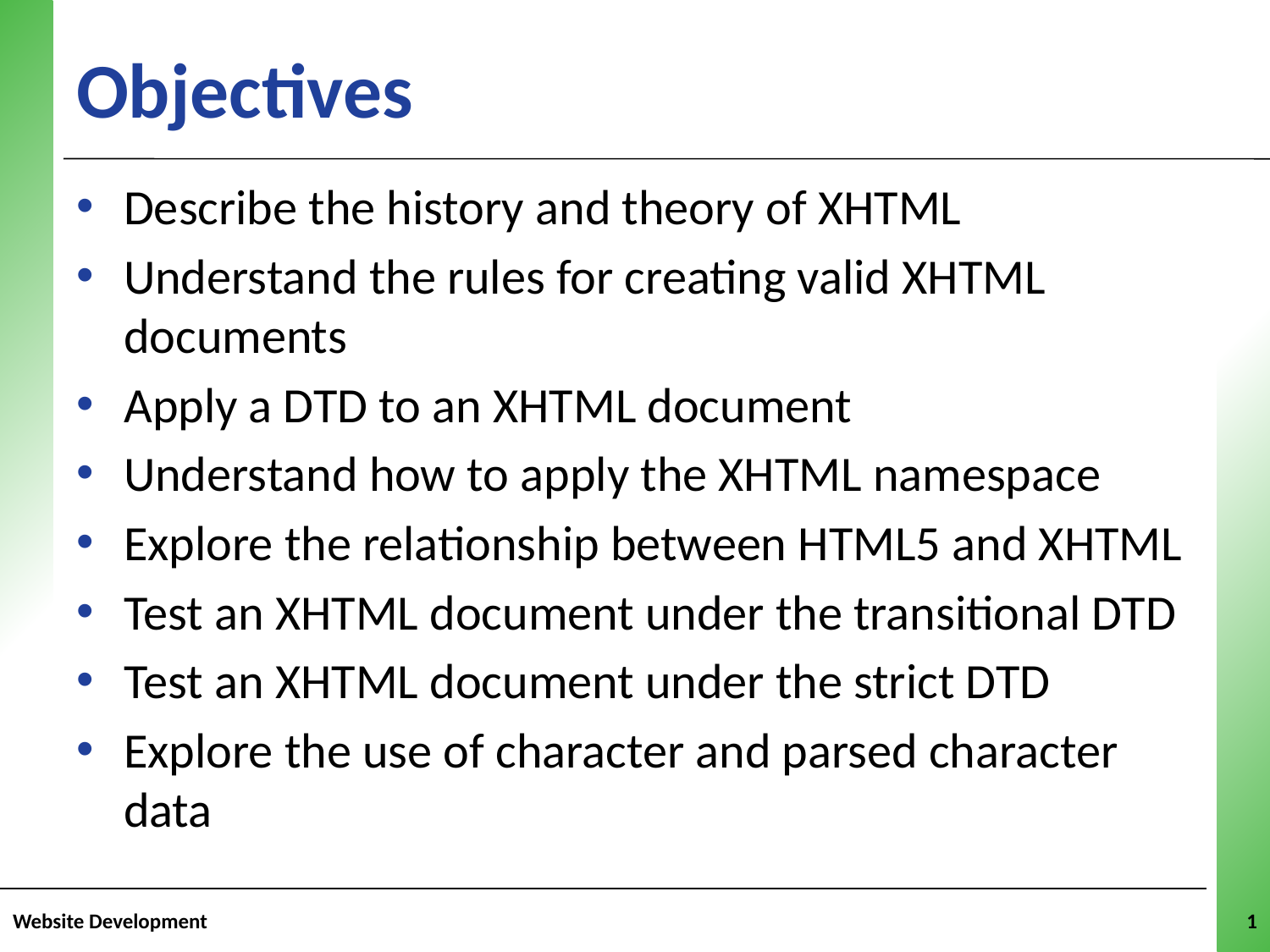

# Objectives
Describe the history and theory of XHTML
Understand the rules for creating valid XHTML documents
Apply a DTD to an XHTML document
Understand how to apply the XHTML namespace
Explore the relationship between HTML5 and XHTML
Test an XHTML document under the transitional DTD
Test an XHTML document under the strict DTD
Explore the use of character and parsed character data
Website Development
1